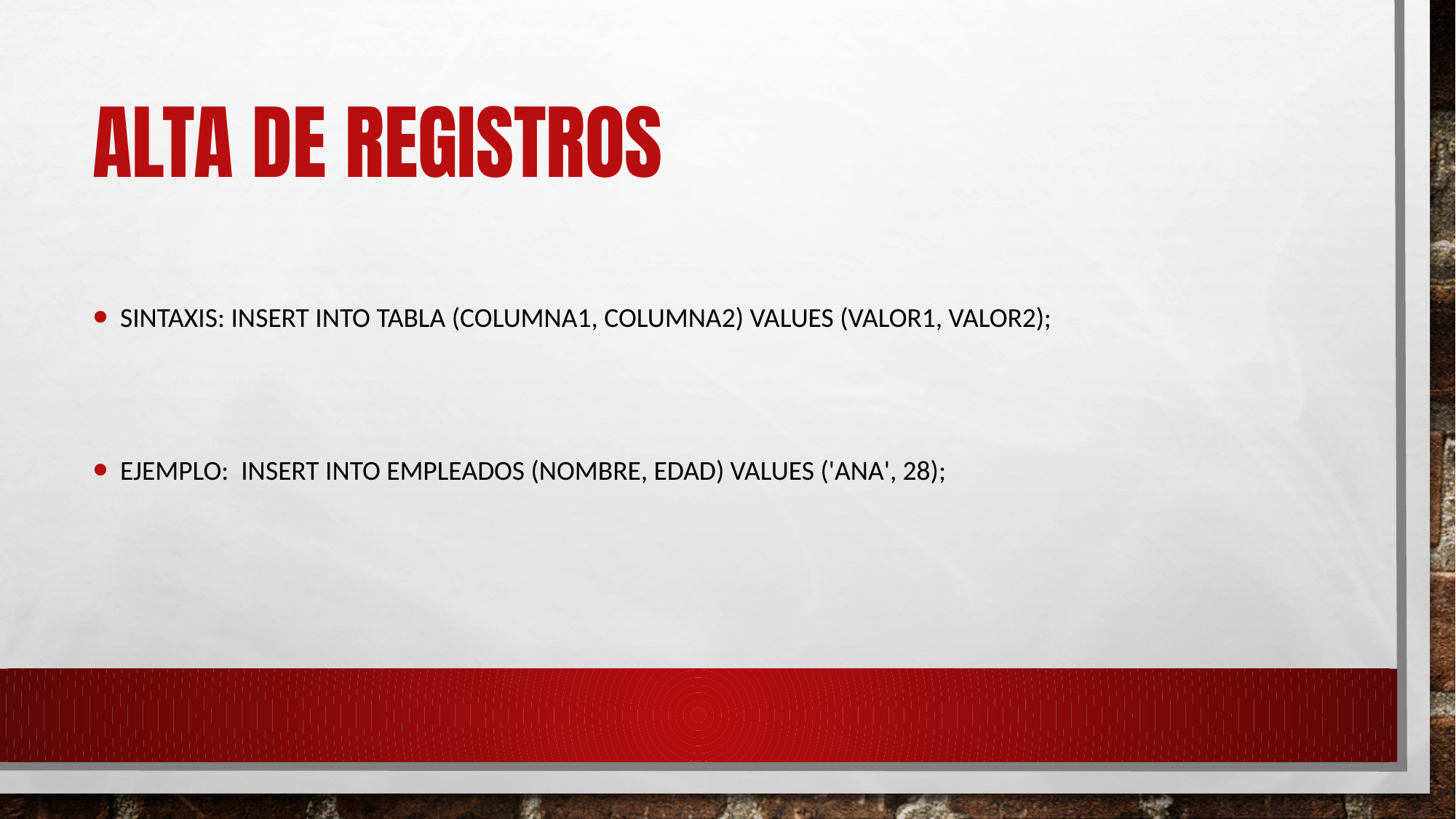

# Alta de registros
Sintaxis: INSERT INTO tabla (columna1, columna2) VALUES (valor1, valor2);

Ejemplo:  INSERT INTO empleados (nombre, edad) VALUES ('Ana', 28);